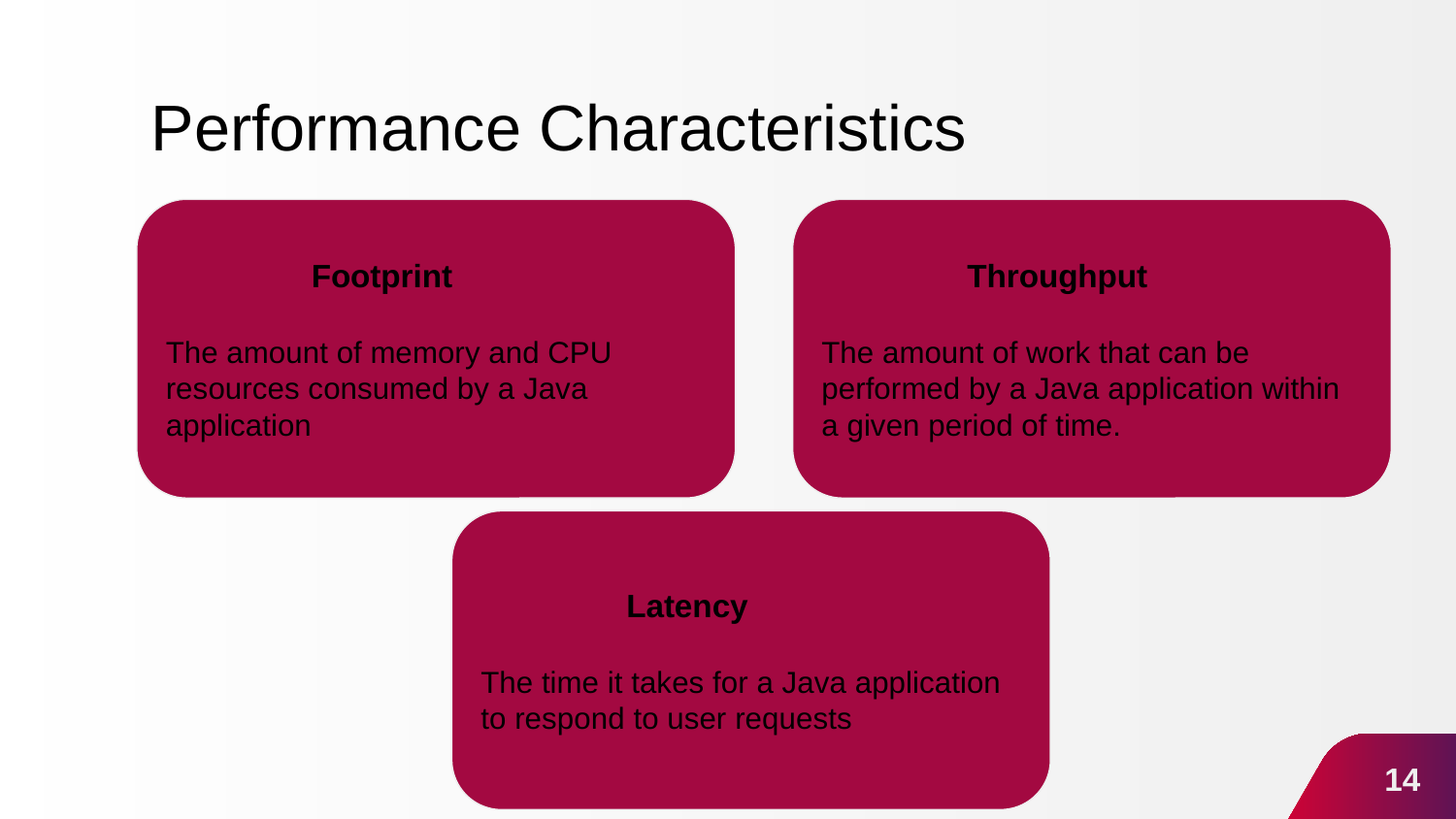

# Performance Characteristics
Footprint

The amount of memory and CPU resources consumed by a Java application
Throughput

The amount of work that can be performed by a Java application within a given period of time.
Latency

The time it takes for a Java application to respond to user requests
14